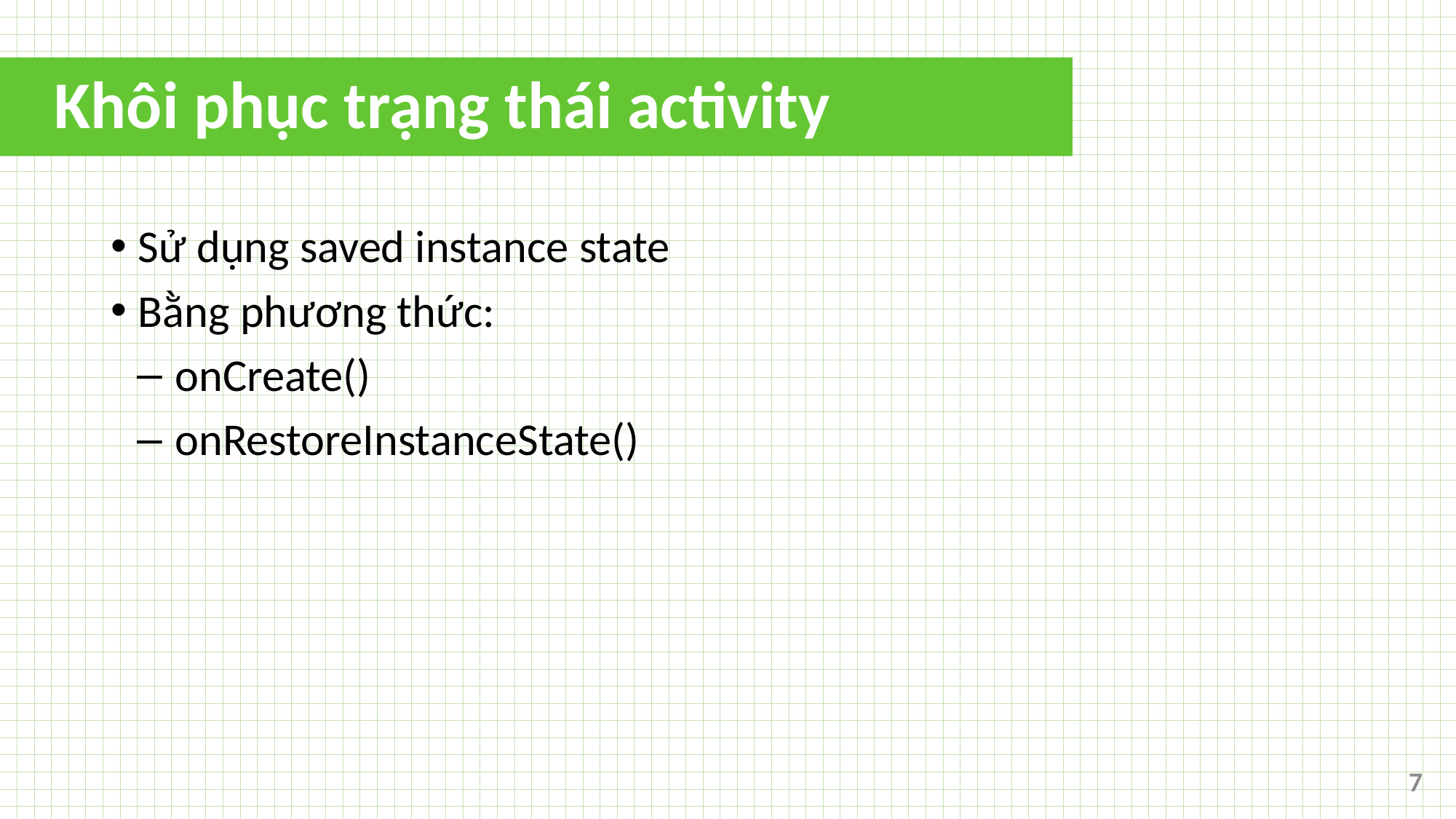

# Khôi phục trạng thái activity
Sử dụng saved instance state
Bằng phương thức:
 onCreate()
 onRestoreInstanceState()

7